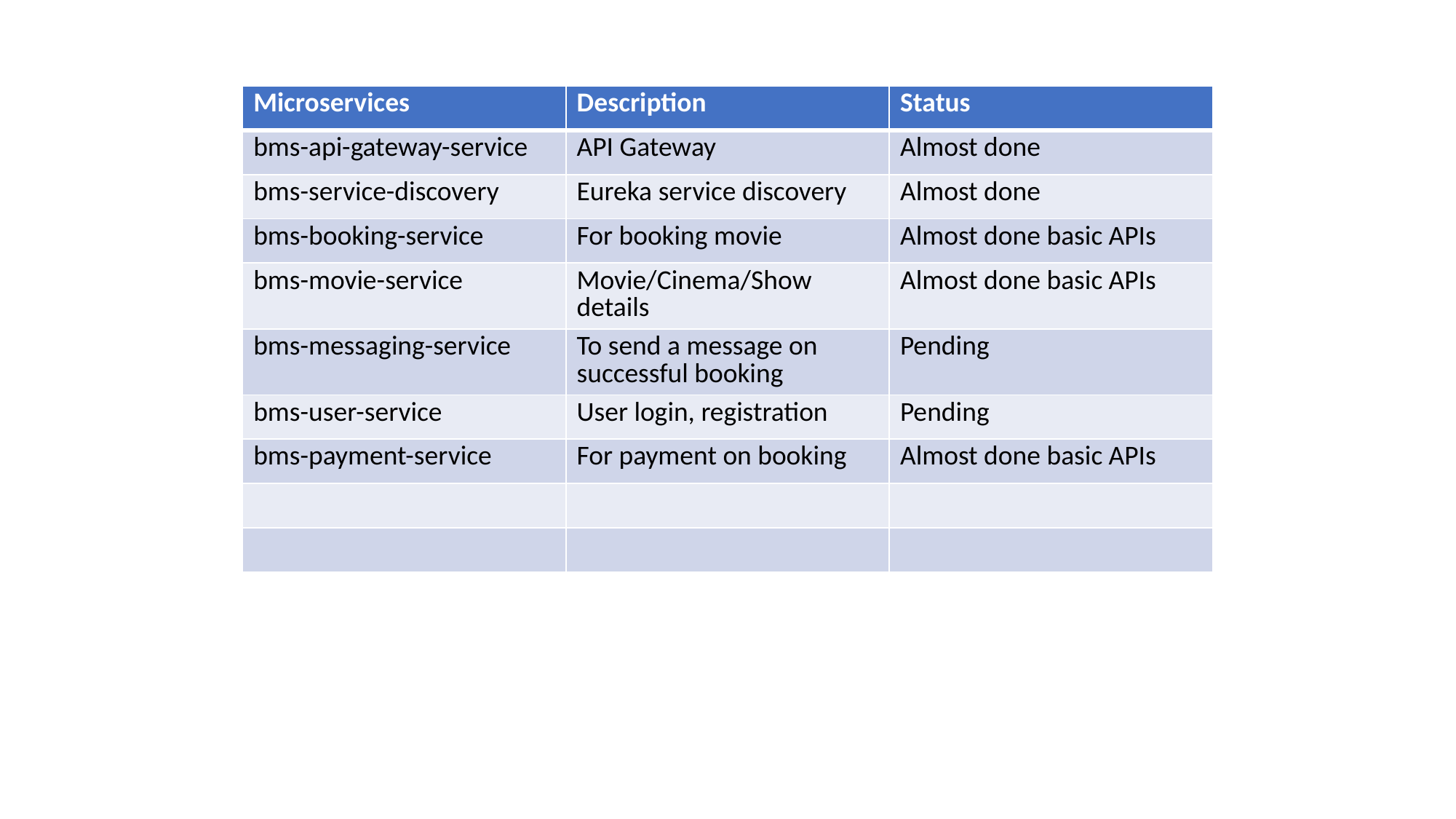

| Microservices | Description | Status |
| --- | --- | --- |
| bms-api-gateway-service | API Gateway | Almost done |
| bms-service-discovery | Eureka service discovery | Almost done |
| bms-booking-service | For booking movie | Almost done basic APIs |
| bms-movie-service | Movie/Cinema/Show details | Almost done basic APIs |
| bms-messaging-service | To send a message on successful booking | Pending |
| bms-user-service | User login, registration | Pending |
| bms-payment-service | For payment on booking | Almost done basic APIs |
|  |  |  |
|  |  |  |